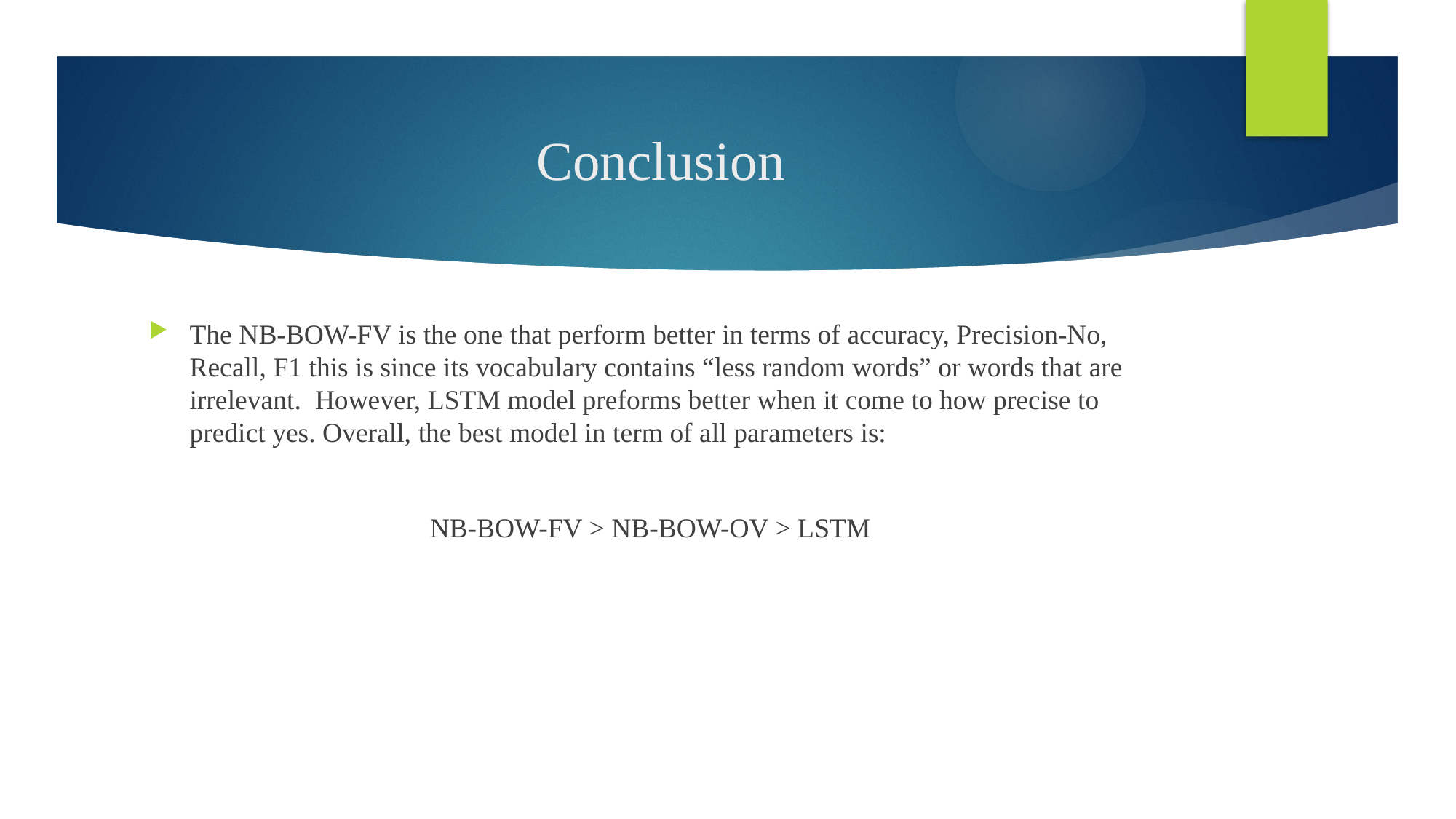

# Conclusion
The NB-BOW-FV is the one that perform better in terms of accuracy, Precision-No, Recall, F1 this is since its vocabulary contains “less random words” or words that are irrelevant.  However, LSTM model preforms better when it come to how precise to predict yes. Overall, the best model in term of all parameters is:

NB-BOW-FV > NB-BOW-OV > LSTM